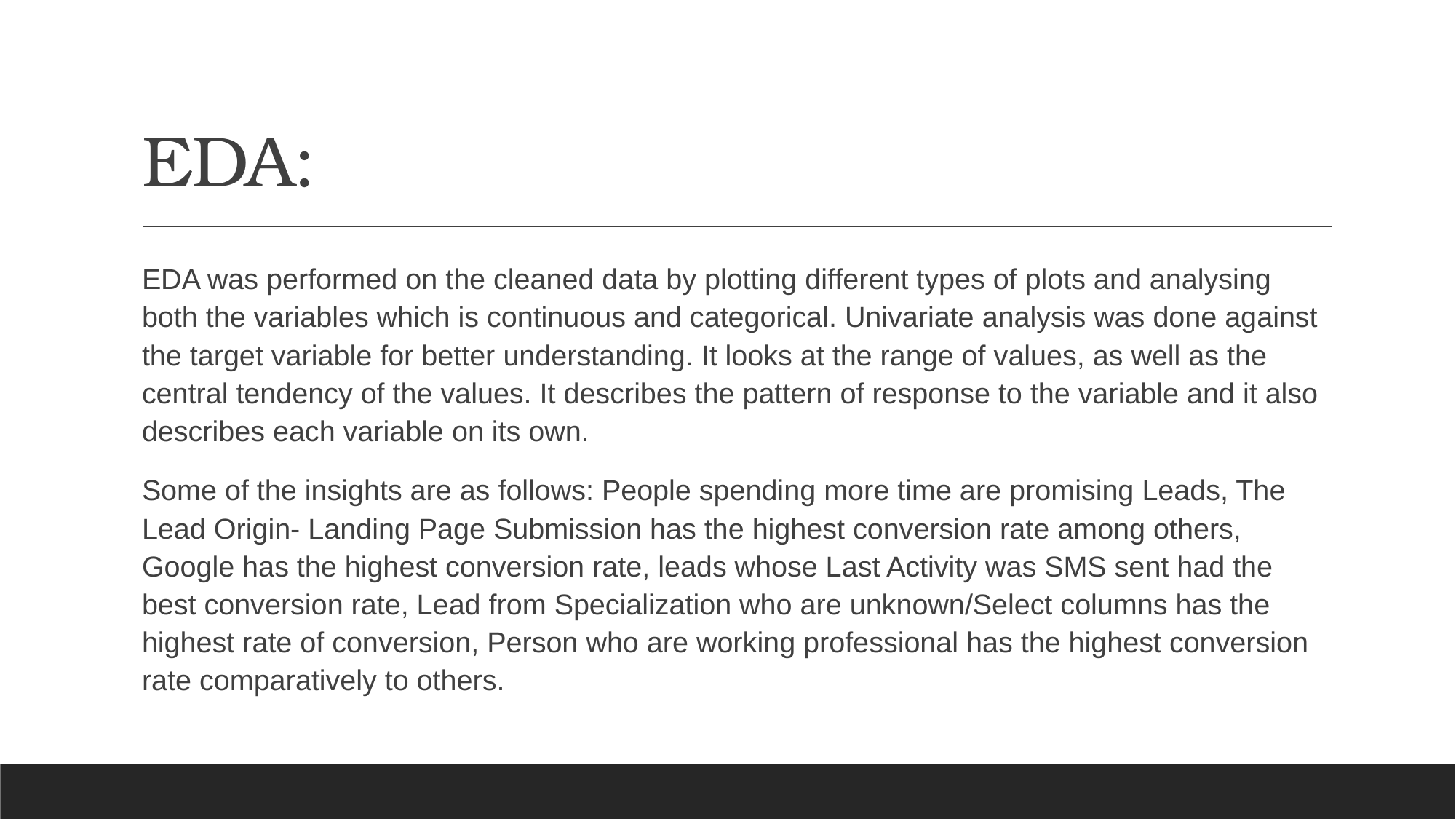

# EDA:
EDA was performed on the cleaned data by plotting different types of plots and analysing both the variables which is continuous and categorical. Univariate analysis was done against the target variable for better understanding. It looks at the range of values, as well as the central tendency of the values. It describes the pattern of response to the variable and it also describes each variable on its own.
Some of the insights are as follows: People spending more time are promising Leads, The Lead Origin- Landing Page Submission has the highest conversion rate among others, Google has the highest conversion rate, leads whose Last Activity was SMS sent had the best conversion rate, Lead from Specialization who are unknown/Select columns has the highest rate of conversion, Person who are working professional has the highest conversion rate comparatively to others.